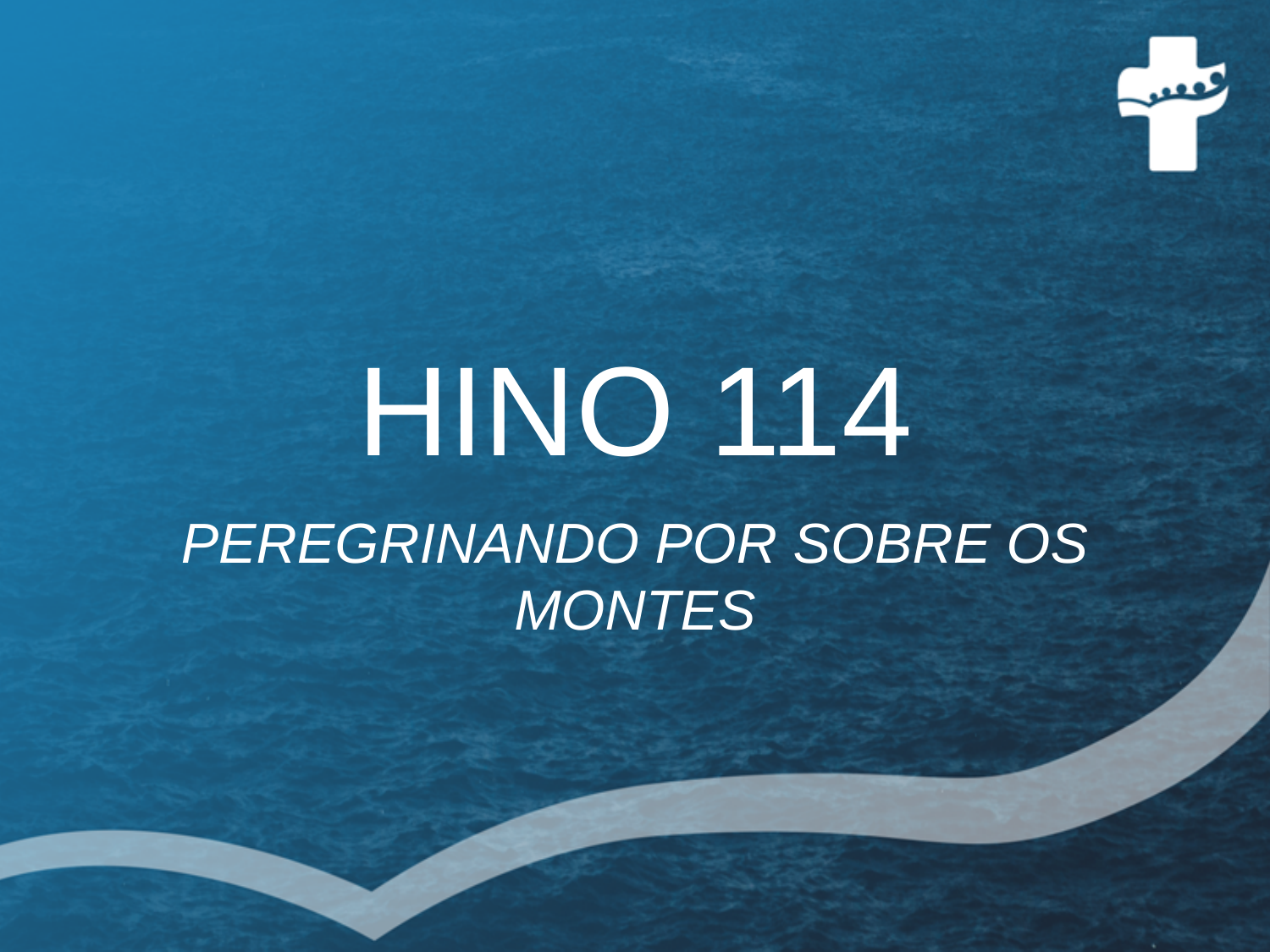

# HINO 114
PEREGRINANDO POR SOBRE OS MONTES